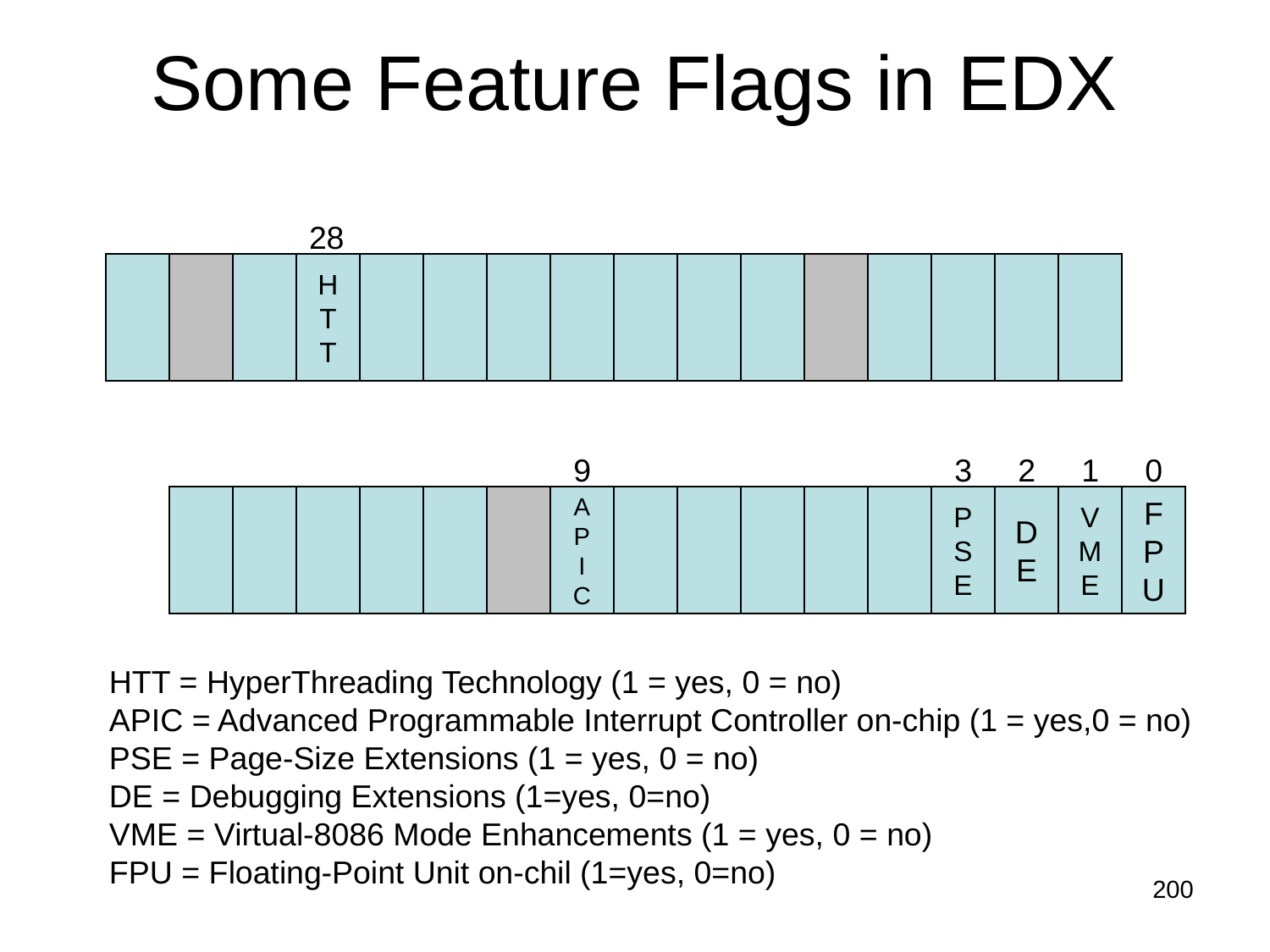

# Some Feature Flags in EDX
28

H
T
T

9
3
2
1
0

A
P
I
C

P
S
E
D
E
V
M
E
F
P
U
HTT = HyperThreading Technology (1 = yes, 0 = no)
APIC = Advanced Programmable Interrupt Controller on-chip (1 = yes,0 = no)
PSE = Page-Size Extensions (1 = yes, 0 = no)
DE = Debugging Extensions (1=yes, 0=no)
VME = Virtual-8086 Mode Enhancements (1 = yes, 0 = no)
FPU = Floating-Point Unit on-chil (1=yes, 0=no)
200